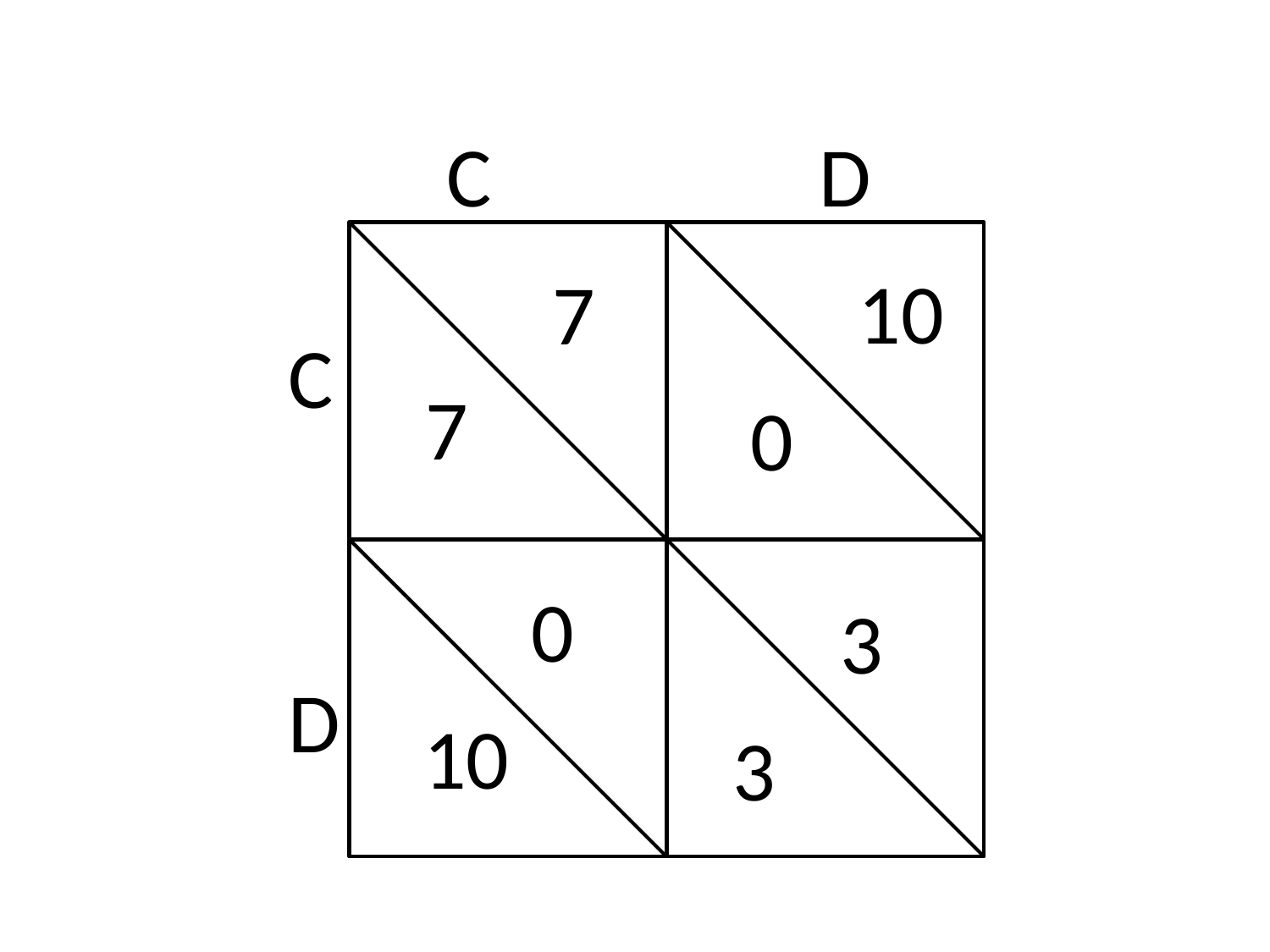

C
D

10
7
C
7
0
0
3
D
10
3